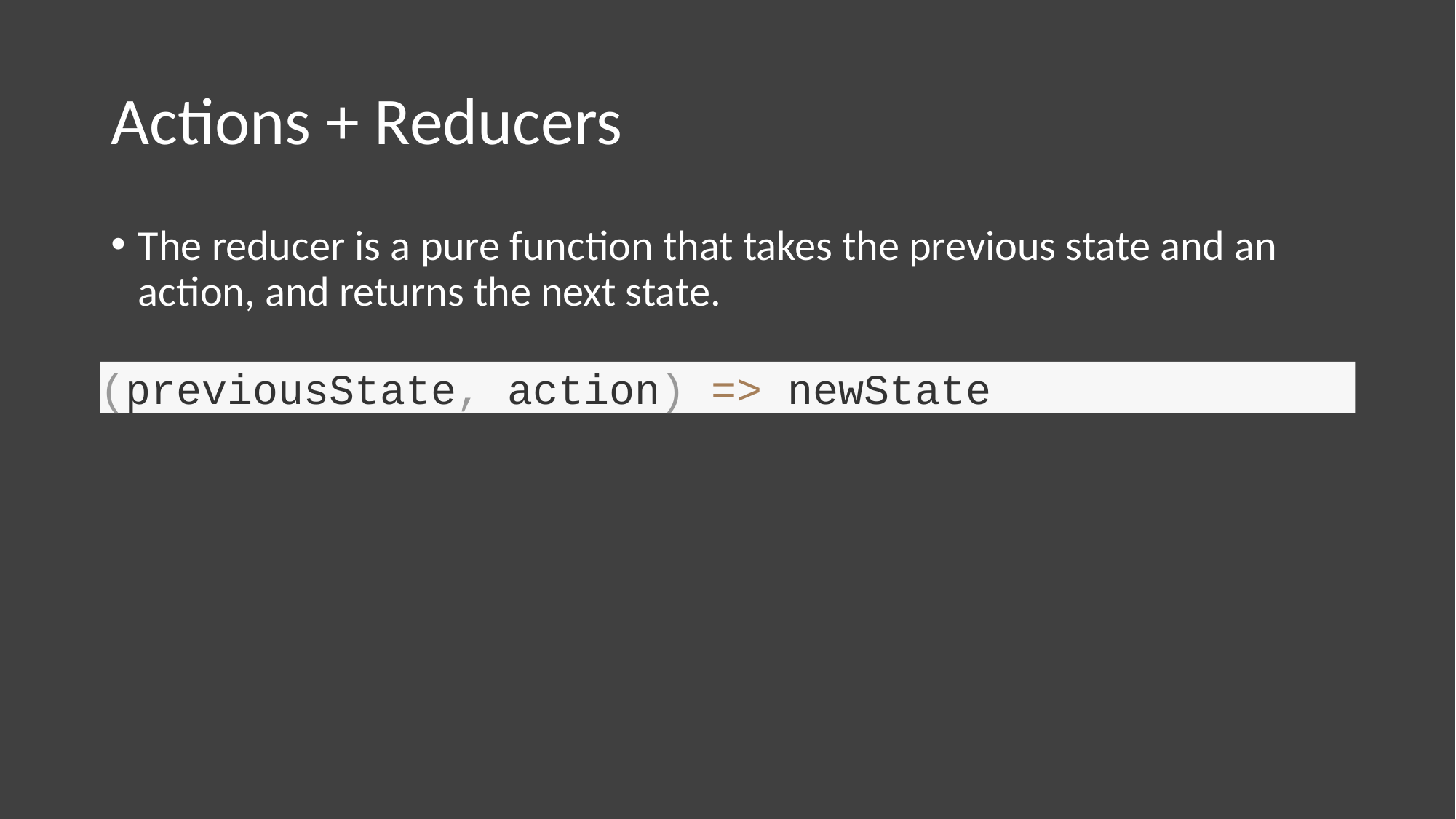

# Actions + Reducers
The reducer is a pure function that takes the previous state and an action, and returns the next state.
(previousState, action) => newState